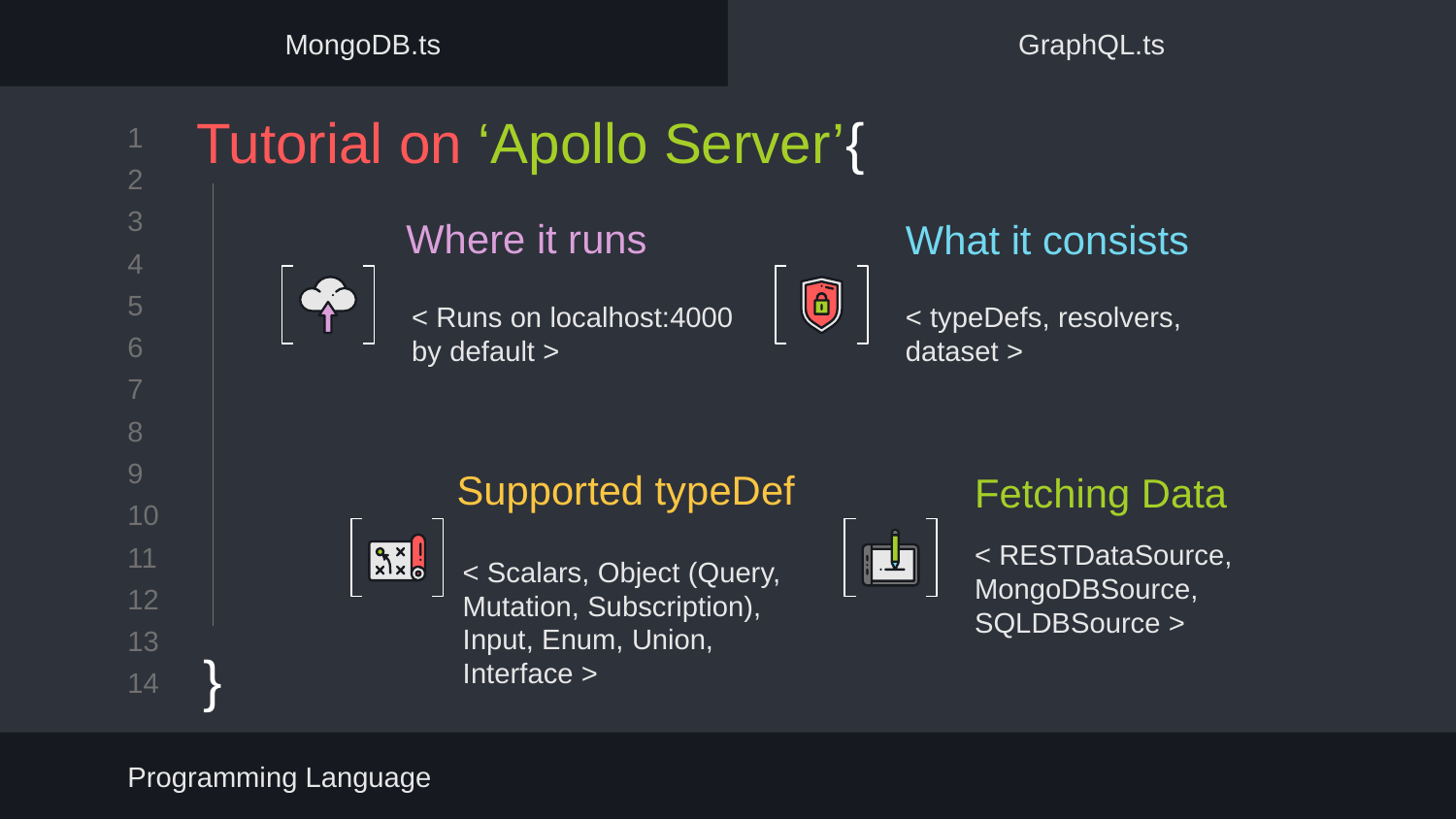

MongoDB.ts
GraphQL.ts
# Tutorial on ‘Apollo Server’{
}
Where it runs
What it consists

< typeDefs, resolvers, dataset >
< Runs on localhost:4000 by default >
Fetching Data
Supported typeDef

< Scalars, Object (Query, Mutation, Subscription), Input, Enum, Union, Interface >
< RESTDataSource, MongoDBSource, SQLDBSource >
Programming Language